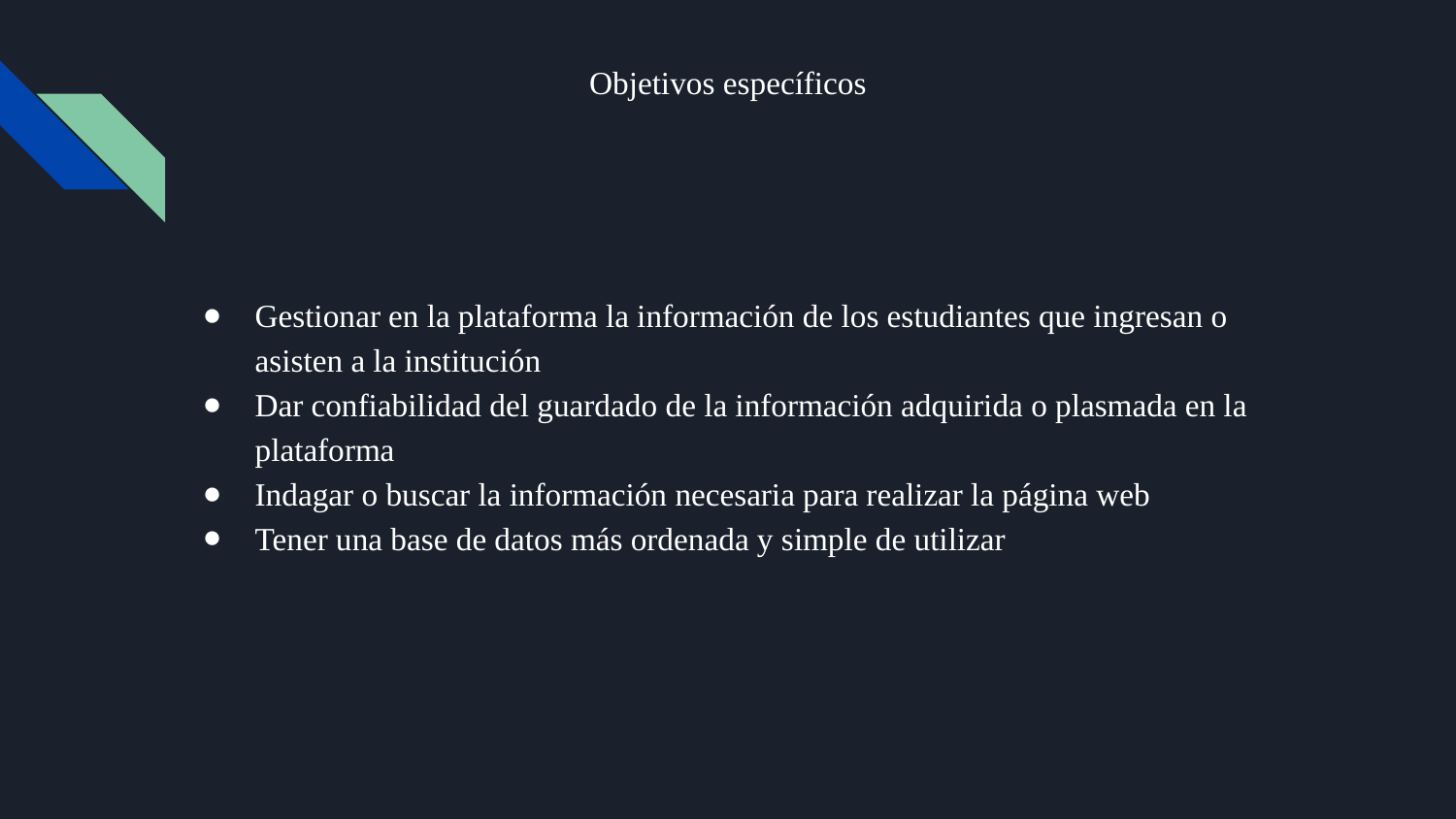

# Objetivos específicos

Gestionar en la plataforma la información de los estudiantes que ingresan o asisten a la institución
Dar confiabilidad del guardado de la información adquirida o plasmada en la plataforma
Indagar o buscar la información necesaria para realizar la página web
Tener una base de datos más ordenada y simple de utilizar